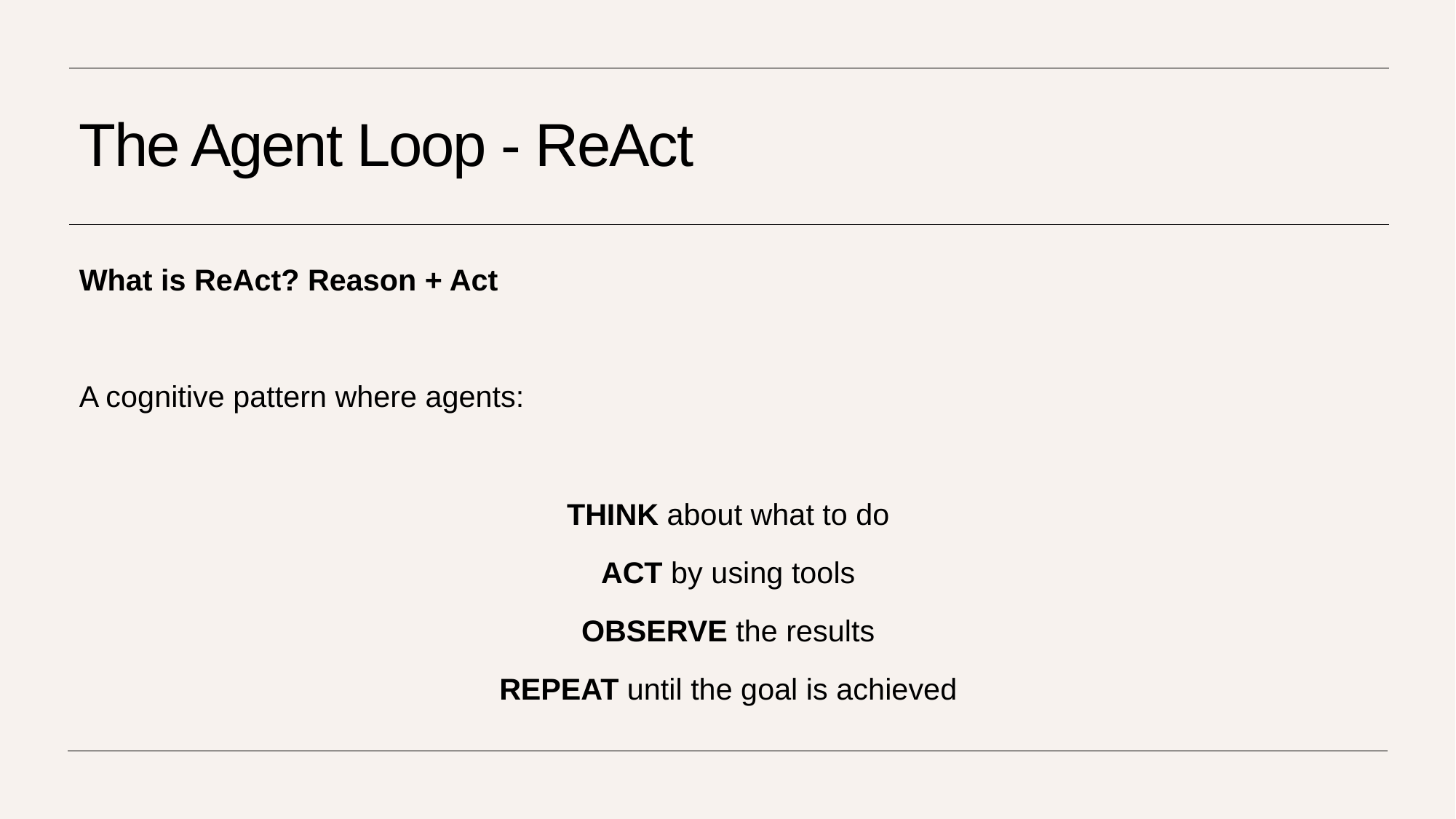

# The Agent Loop - ReAct
What is ReAct? Reason + Act

A cognitive pattern where agents:

THINK about what to do
ACT by using tools
OBSERVE the results
REPEAT until the goal is achieved